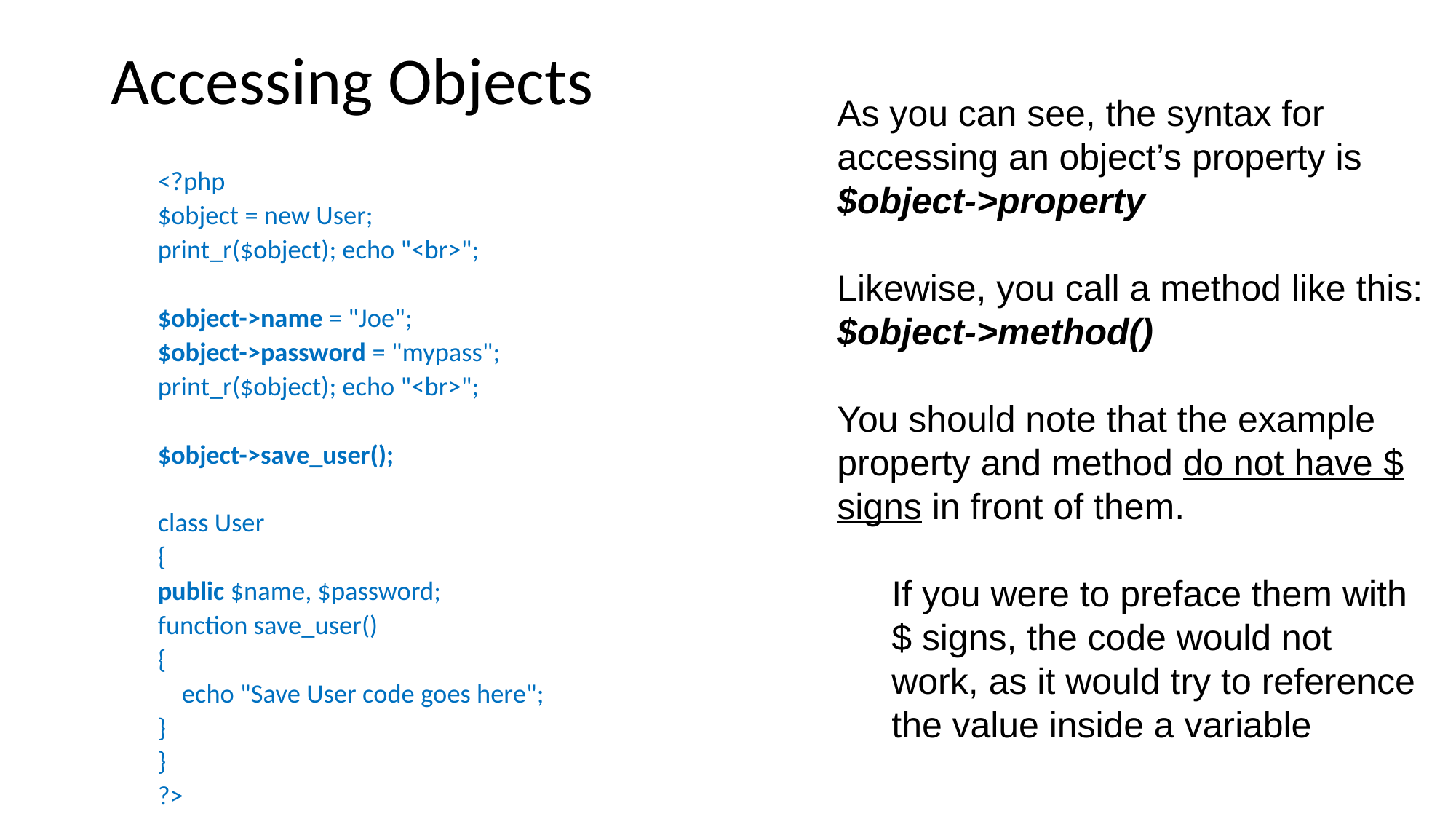

# Accessing Objects
As you can see, the syntax for accessing an object’s property is
$object->property

Likewise, you call a method like this:
$object->method()

You should note that the example property and method do not have $ signs in front of them.

If you were to preface them with $ signs, the code would not work, as it would try to reference the value inside a variable
<?php
	$object = new User;
	print_r($object); echo "<br>";

	$object->name = "Joe";
	$object->password = "mypass";
	print_r($object); echo "<br>";

	$object->save_user();

	class User
	{
		public $name, $password;
		function save_user()
		{
		    echo "Save User code goes here";
		}
	}
?>